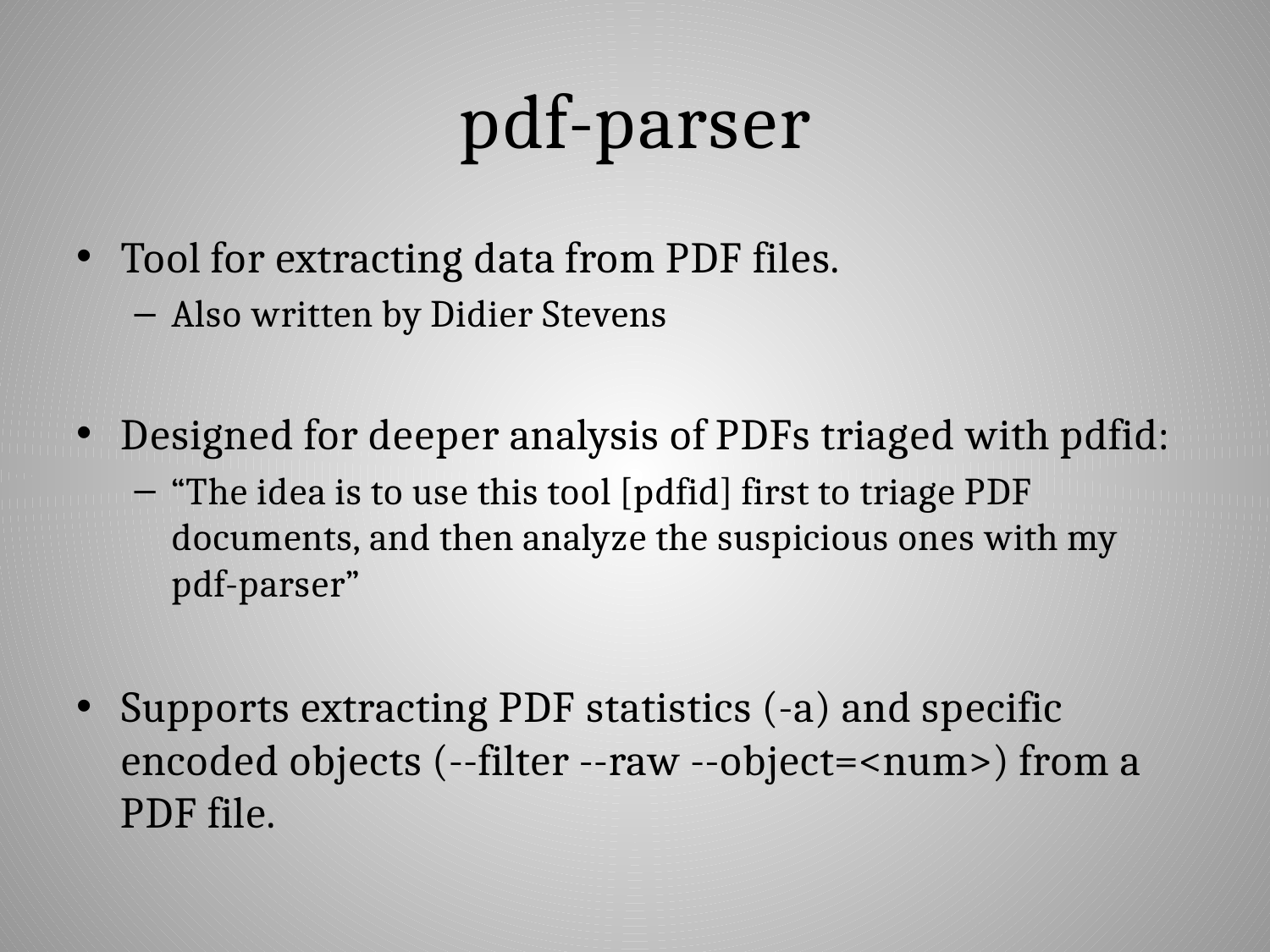

# pdf-parser
Tool for extracting data from PDF files.
Also written by Didier Stevens

Designed for deeper analysis of PDFs triaged with pdfid:
“The idea is to use this tool [pdfid] first to triage PDF documents, and then analyze the suspicious ones with my pdf-parser”

Supports extracting PDF statistics (-a) and specific encoded objects (--filter --raw --object=<num>) from a PDF file.